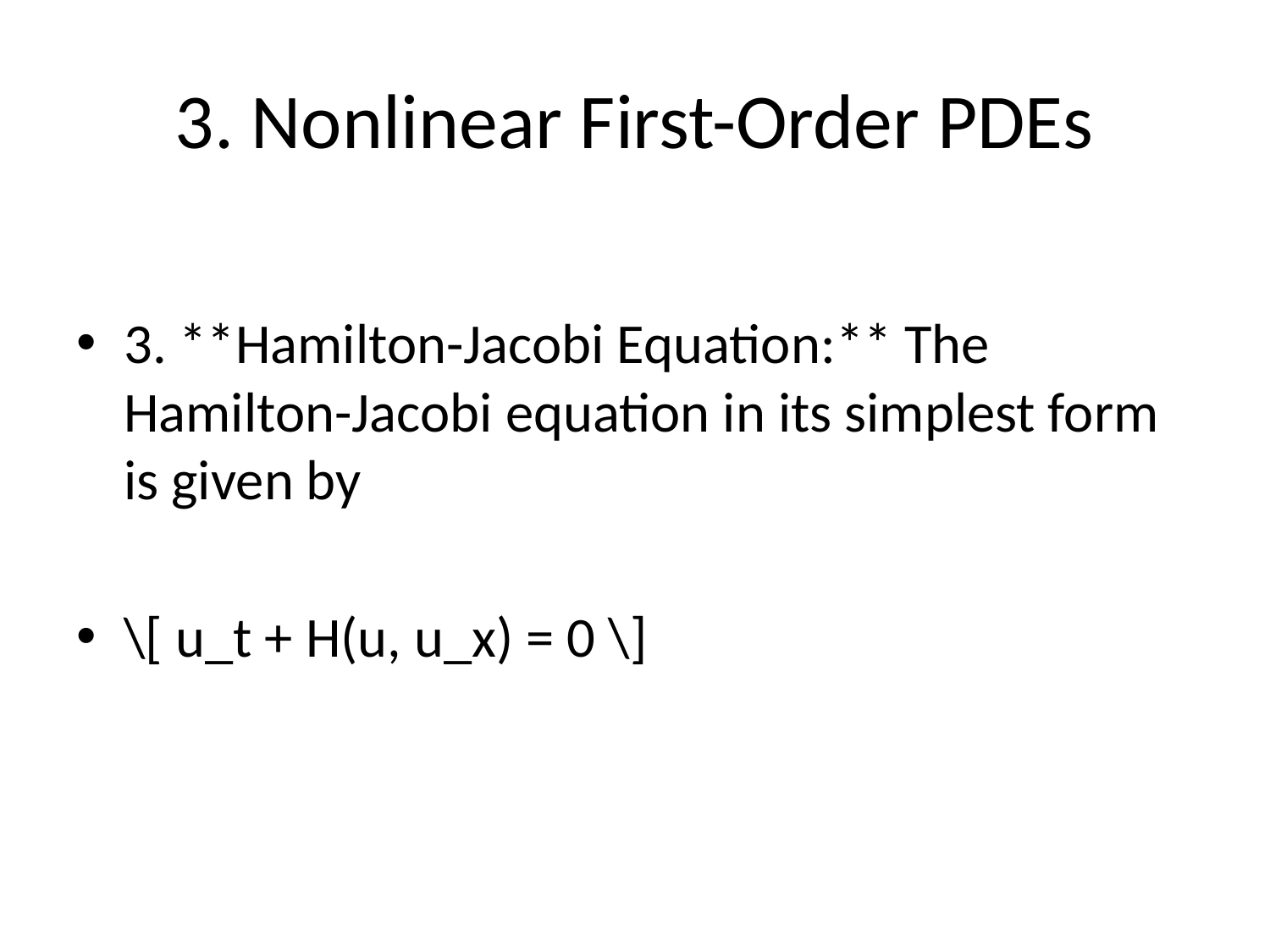

# 3. Nonlinear First-Order PDEs

3. **Hamilton-Jacobi Equation:** The Hamilton-Jacobi equation in its simplest form is given by

\[ u_t + H(u, u_x) = 0 \]